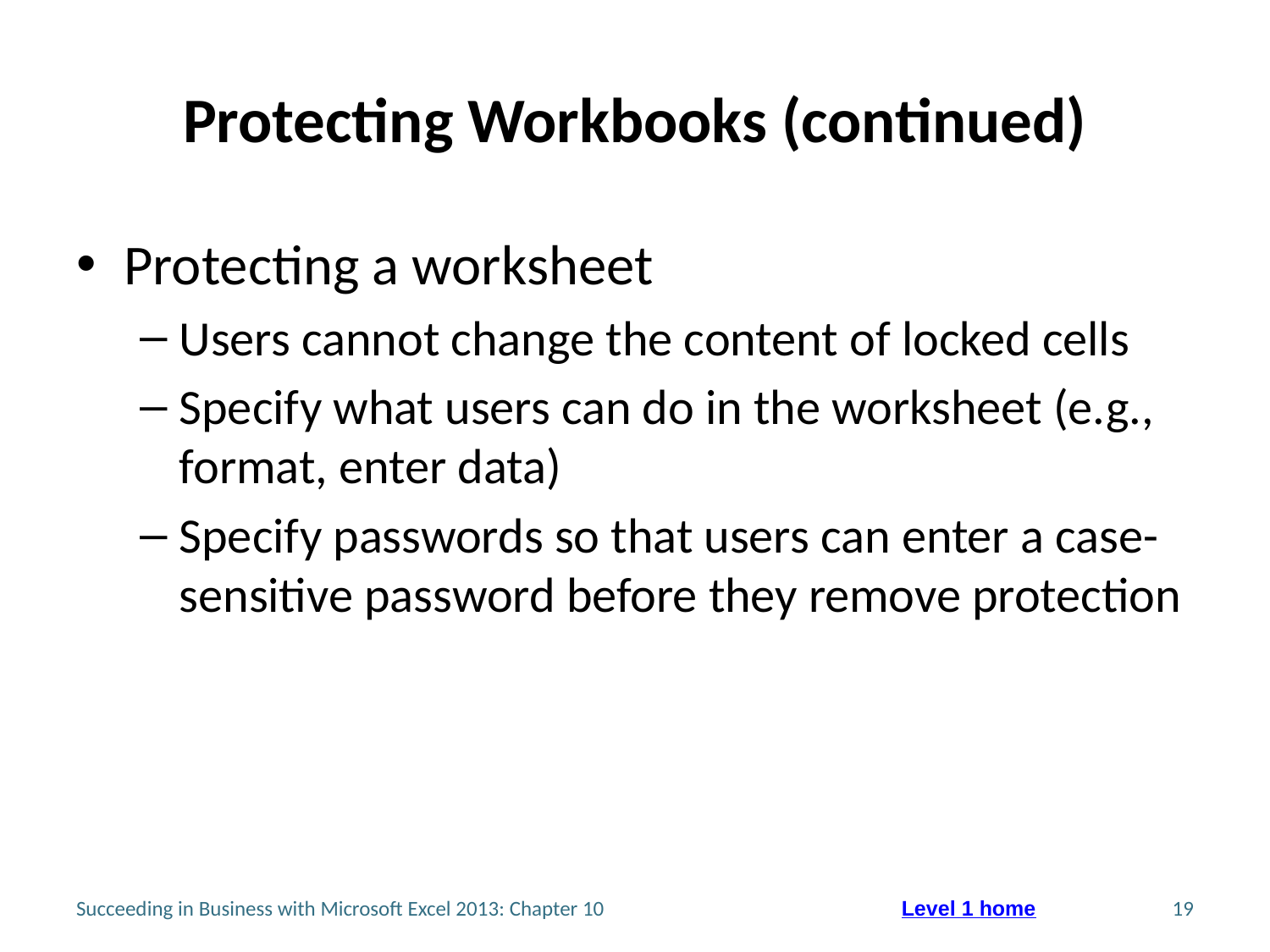

# Protecting Workbooks (continued)
Protecting a worksheet
Users cannot change the content of locked cells
Specify what users can do in the worksheet (e.g., format, enter data)
Specify passwords so that users can enter a case-sensitive password before they remove protection
Succeeding in Business with Microsoft Excel 2013: Chapter 10
19
Level 1 home